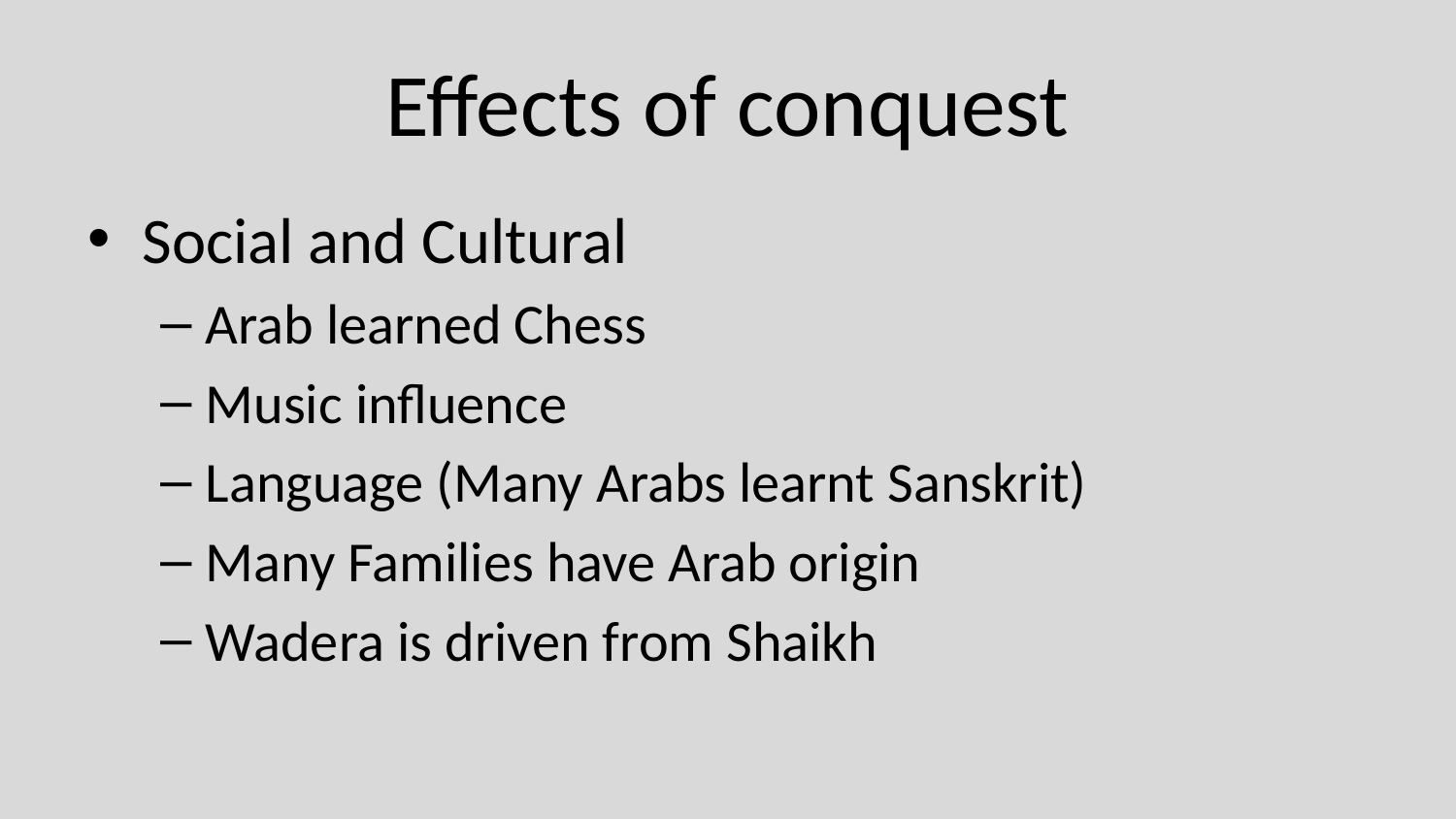

# Effects of conquest
Social and Cultural
Arab learned Chess
Music influence
Language (Many Arabs learnt Sanskrit)
Many Families have Arab origin
Wadera is driven from Shaikh